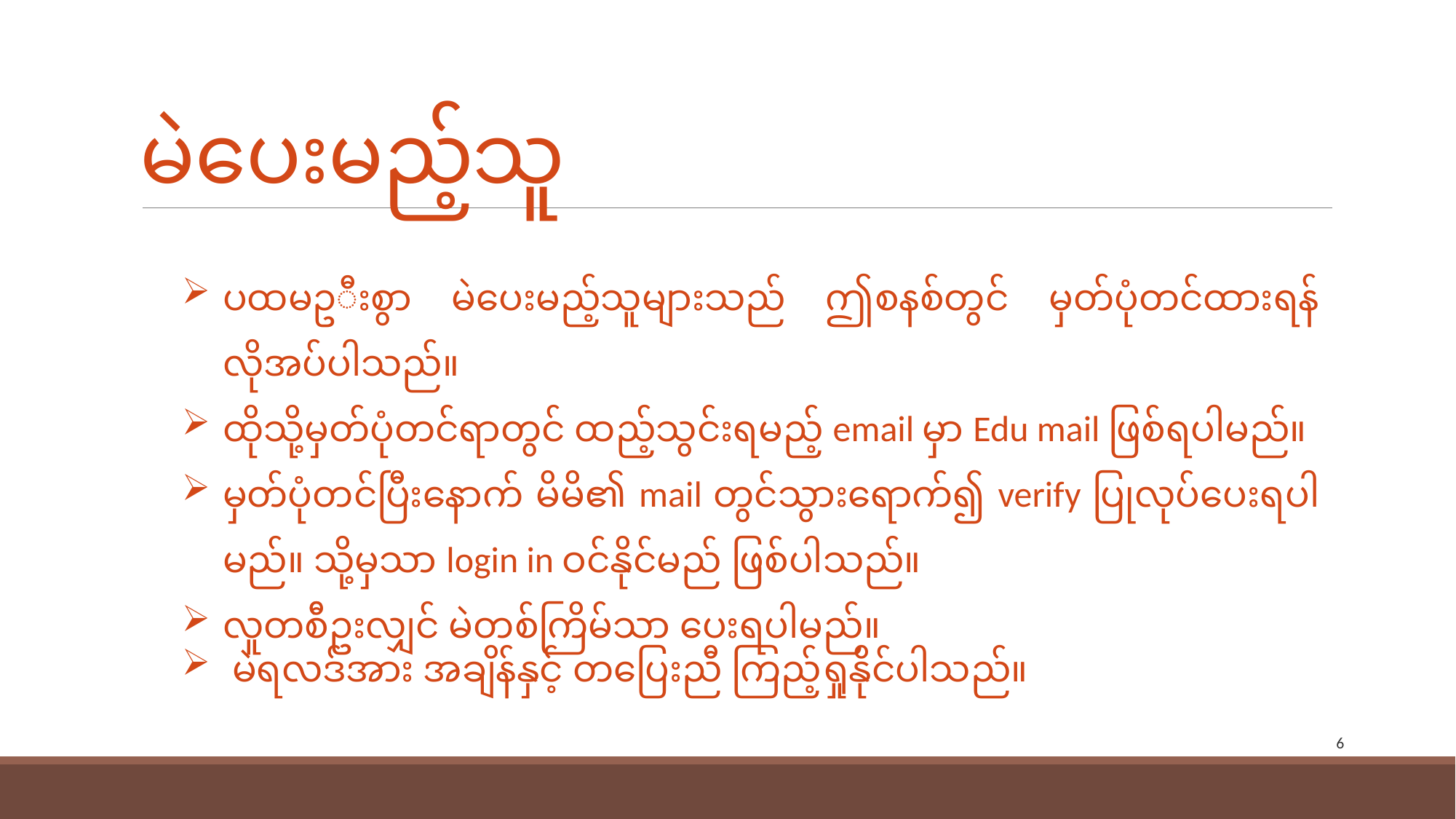

# မဲပေးမည့်သူ
ပထမဦးစွာ မဲပေးမည့်သူများသည် ဤစနစ်တွင် မှတ်ပုံတင်ထားရန် လိုအပ်ပါသည်။
ထိုသို့မှတ်ပုံတင်ရာတွင် ထည့်သွင်းရမည့် email မှာ Edu mail ဖြစ်ရပါမည်။
မှတ်ပုံတင်ပြီးနောက် မိမိ၏ mail တွင်သွားရောက်၍ verify ပြုလုပ်ပေးရပါမည်။ သို့မှသာ login in ဝင်နိုင်မည် ဖြစ်ပါသည်။
လူတစ်ီဥးလျှင် မဲတစ်ကြိမ်သာ ပေးရပါမည်။
 မဲရလဒ်အား အချိန်နှင့် တပြေးညီ ကြည့်ရှုနိုင်ပါသည်။

6